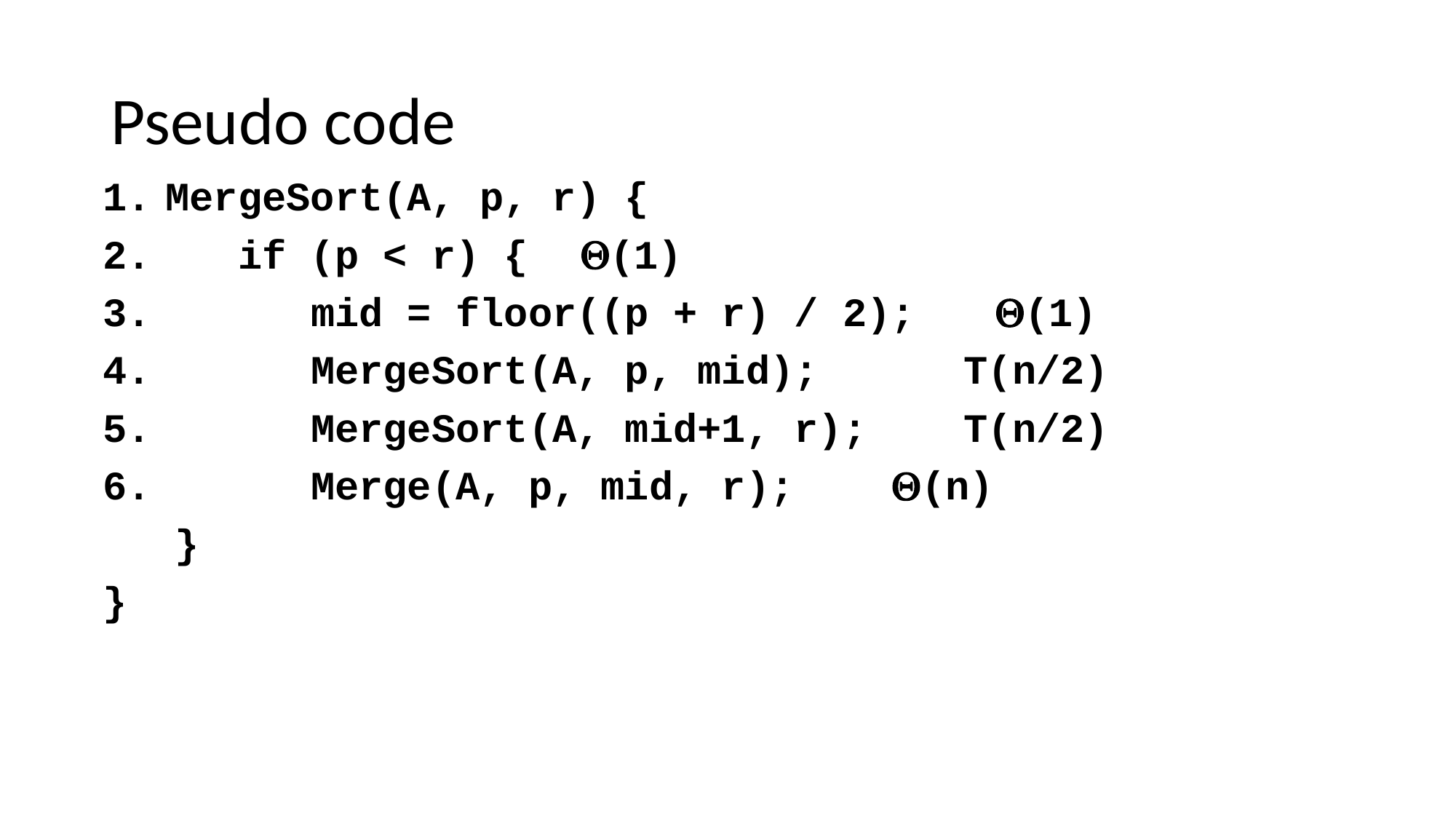

# Pseudo code
MergeSort(A, p, r) {
   if (p < r) {							Θ(1)
      mid = floor((p + r) / 2);			Θ(1)
      MergeSort(A, p, mid);			   T(n/2)
      MergeSort(A, mid+1, r);			   T(n/2)
      Merge(A, p, mid, r);				Θ(n)
   }
}